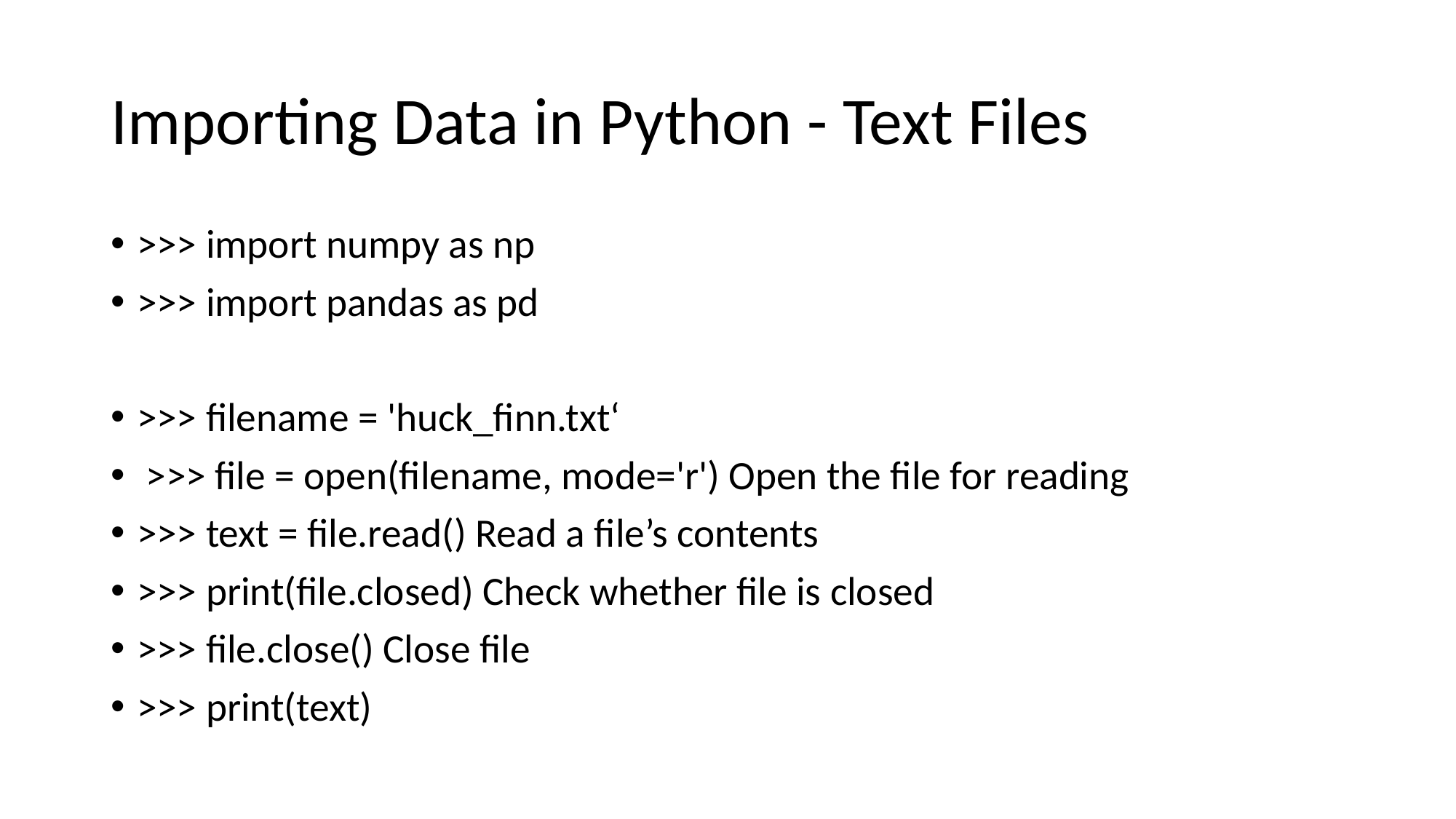

# Importing Data in Python - Text Files
>>> import numpy as np
>>> import pandas as pd

>>> filename = 'huck_finn.txt‘
 >>> file = open(filename, mode='r') Open the file for reading
>>> text = file.read() Read a file’s contents
>>> print(file.closed) Check whether file is closed
>>> file.close() Close file
>>> print(text)